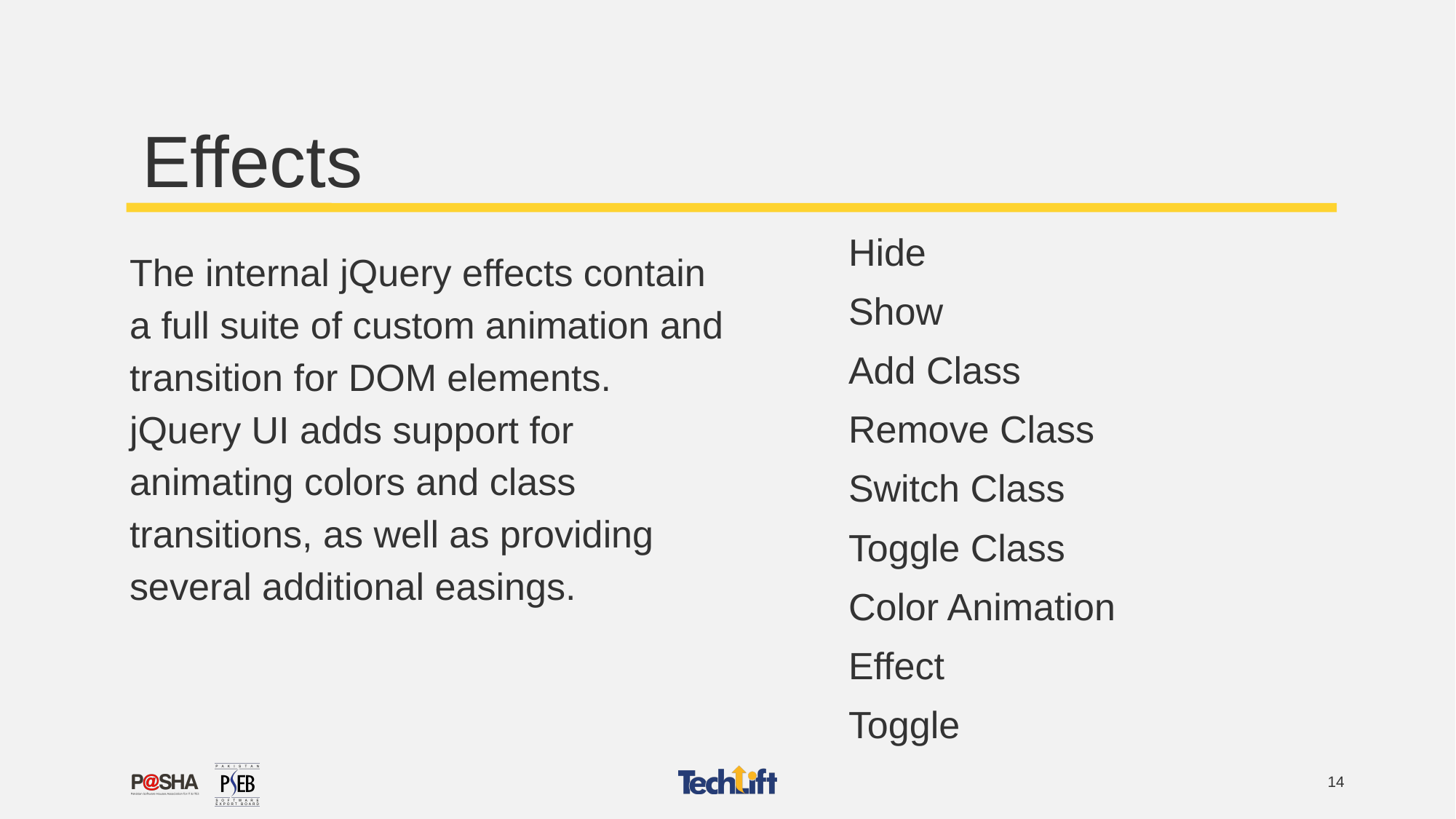

# Effects
Hide
Show
Add Class
Remove Class
Switch Class
Toggle Class
Color Animation
Effect
Toggle
The internal jQuery effects contain a full suite of custom animation and transition for DOM elements. jQuery UI adds support for animating colors and class transitions, as well as providing several additional easings.
14